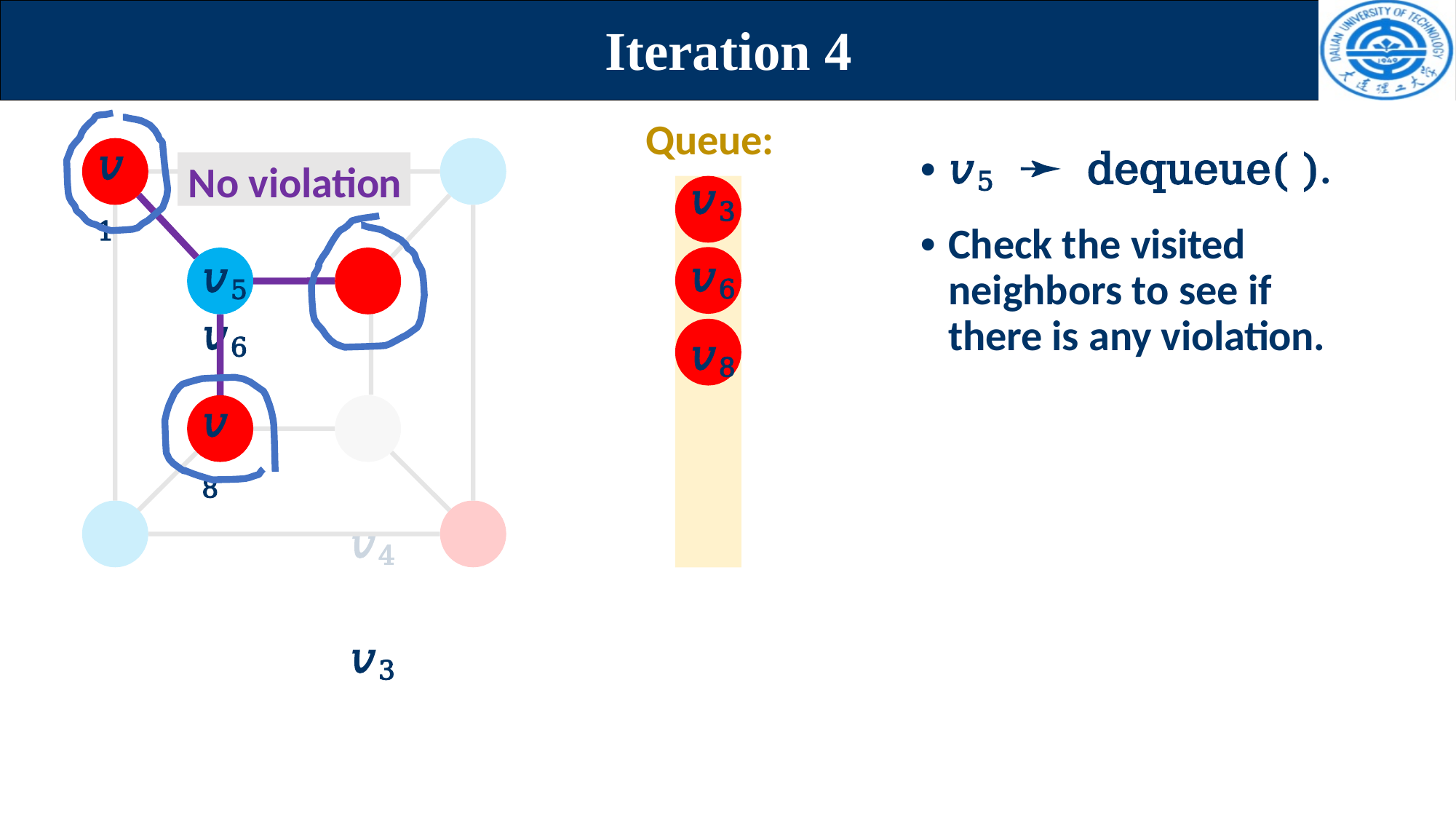

# Iteration 4
Queue:

• 𝑣5	➛ dequeue( ).
• Check the visited neighbors to see if there is any violation.

𝑣1

𝑣2

𝑣7

𝑣4	𝑣3
No violation

𝑣3
𝑣6
𝑣8
𝑣5	𝑣6

𝑣8